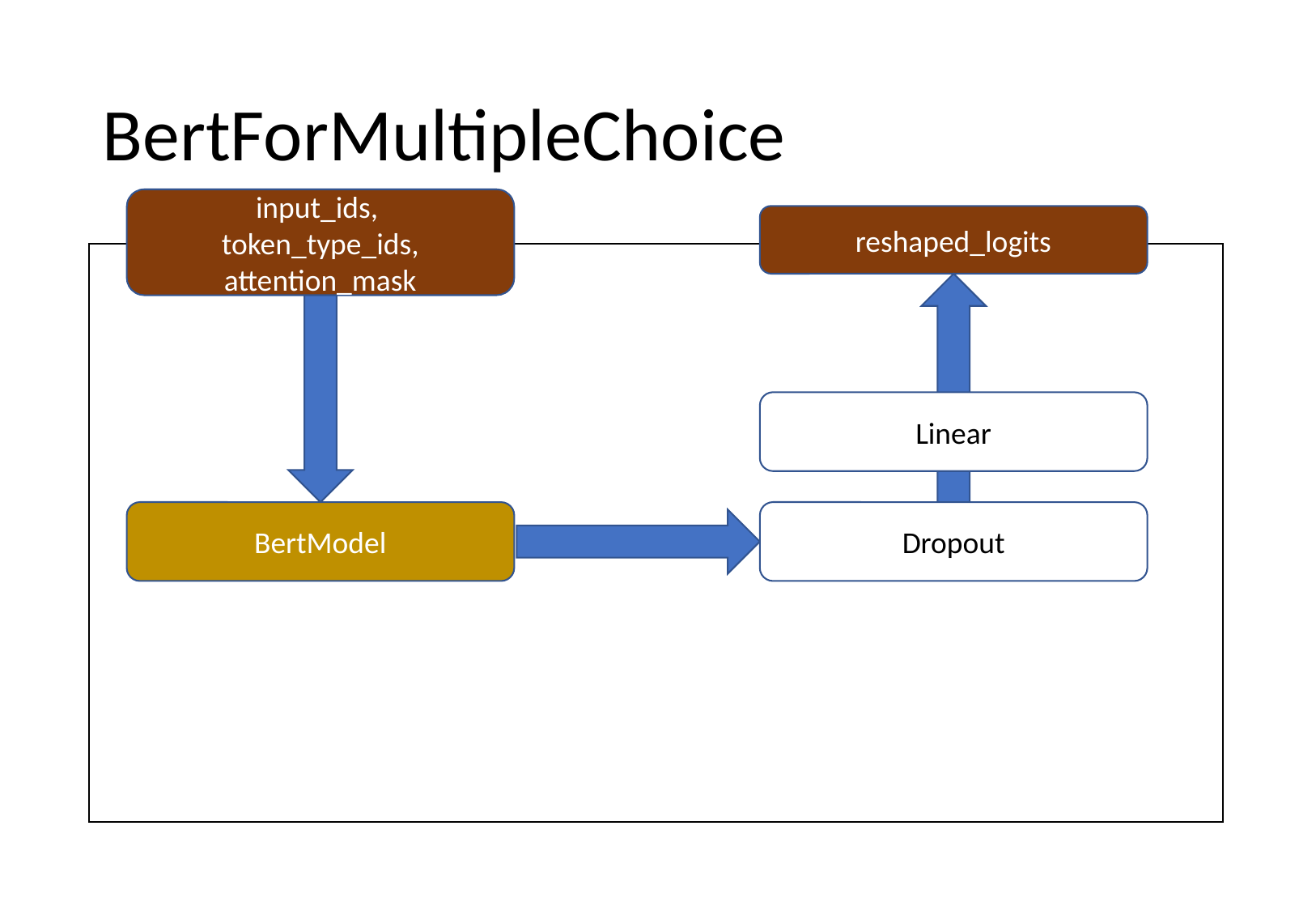

# BertForMultipleChoice
input_ids,
token_type_ids, attention_mask
reshaped_logits

Linear

Dropout
BertModel